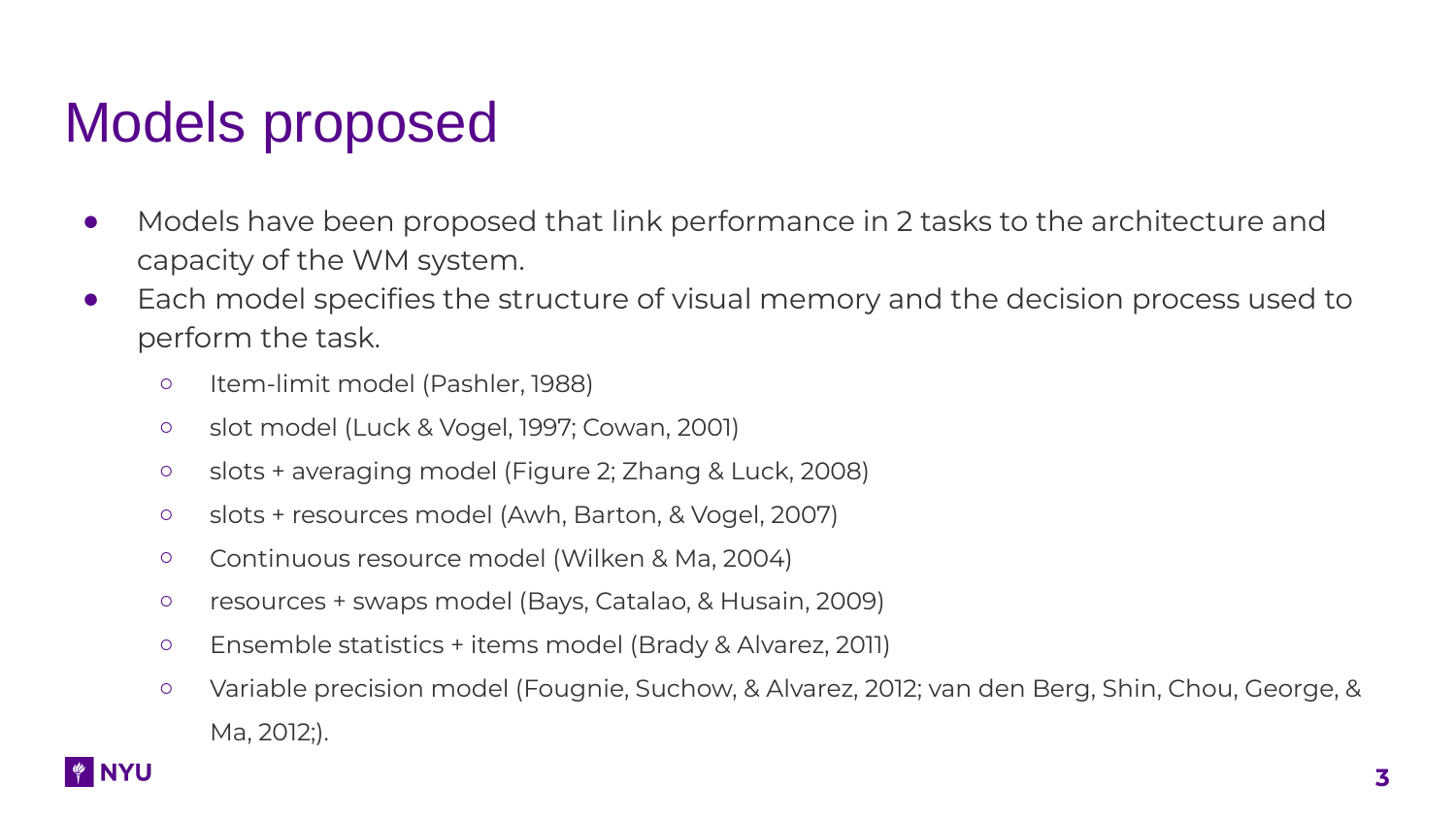

# Models proposed
Models have been proposed that link performance in 2 tasks to the architecture and capacity of the WM system.
Each model specifies the structure of visual memory and the decision process used to perform the task.
Item-limit model (Pashler, 1988)
slot model (Luck & Vogel, 1997; Cowan, 2001)
slots + averaging model (Figure 2; Zhang & Luck, 2008)
slots + resources model (Awh, Barton, & Vogel, 2007)
Continuous resource model (Wilken & Ma, 2004)
resources + swaps model (Bays, Catalao, & Husain, 2009)
Ensemble statistics + items model (Brady & Alvarez, 2011)
Variable precision model (Fougnie, Suchow, & Alvarez, 2012; van den Berg, Shin, Chou, George, & Ma, 2012;).